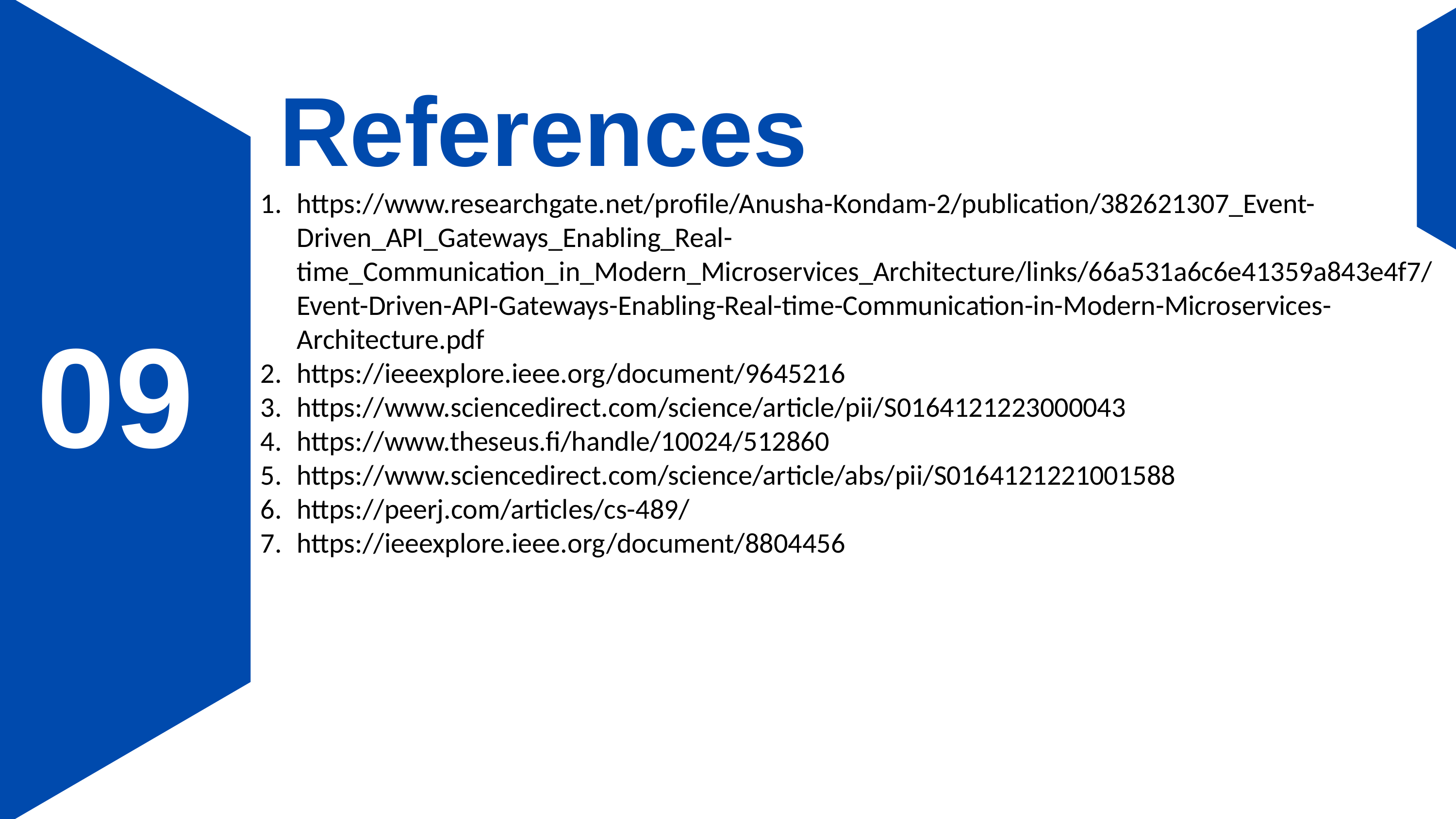

References

https://www.researchgate.net/profile/Anusha-Kondam-2/publication/382621307_Event-Driven_API_Gateways_Enabling_Real-time_Communication_in_Modern_Microservices_Architecture/links/66a531a6c6e41359a843e4f7/Event-Driven-API-Gateways-Enabling-Real-time-Communication-in-Modern-Microservices-Architecture.pdf
https://ieeexplore.ieee.org/document/9645216
https://www.sciencedirect.com/science/article/pii/S0164121223000043
https://www.theseus.fi/handle/10024/512860
https://www.sciencedirect.com/science/article/abs/pii/S0164121221001588
https://peerj.com/articles/cs-489/
https://ieeexplore.ieee.org/document/8804456
09